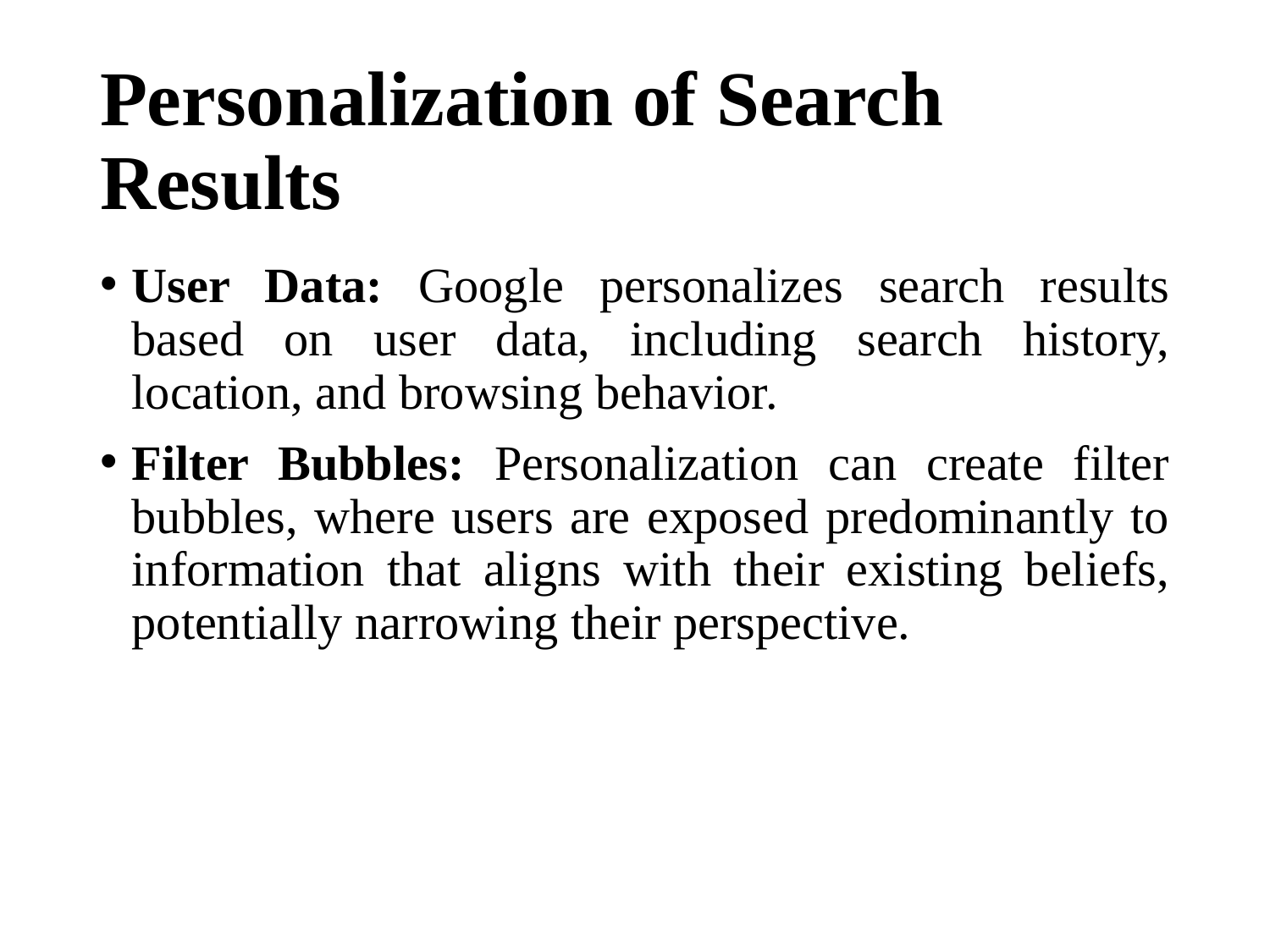

# Personalization of Search Results
User Data: Google personalizes search results based on user data, including search history, location, and browsing behavior.
Filter Bubbles: Personalization can create filter bubbles, where users are exposed predominantly to information that aligns with their existing beliefs, potentially narrowing their perspective.